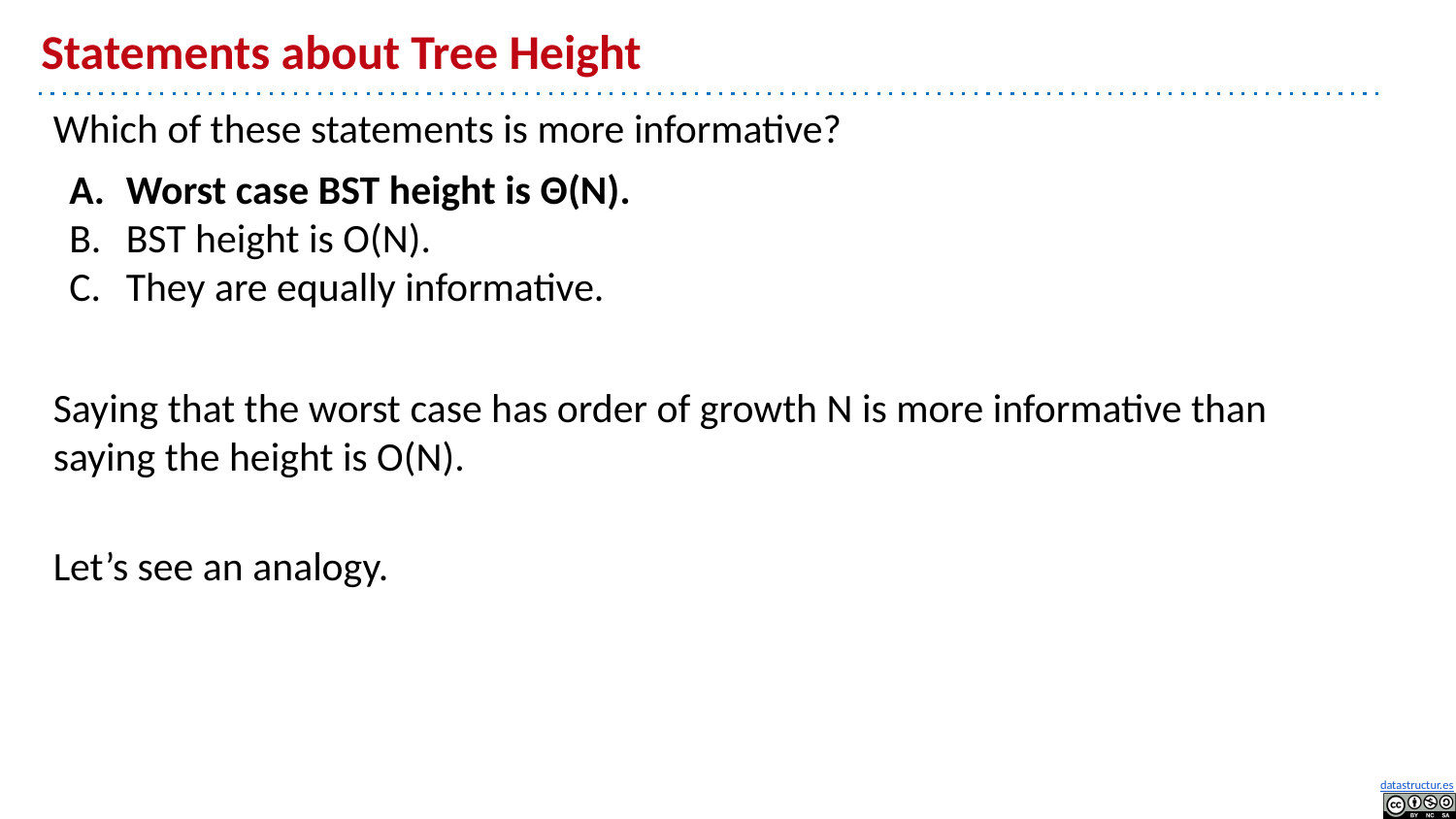

# Statements about Tree Height
Which of these statements is more informative?
Worst case BST height is Θ(N).
BST height is O(N).
They are equally informative.

Saying that the worst case has order of growth N is more informative than saying the height is O(N).
Let’s see an analogy.